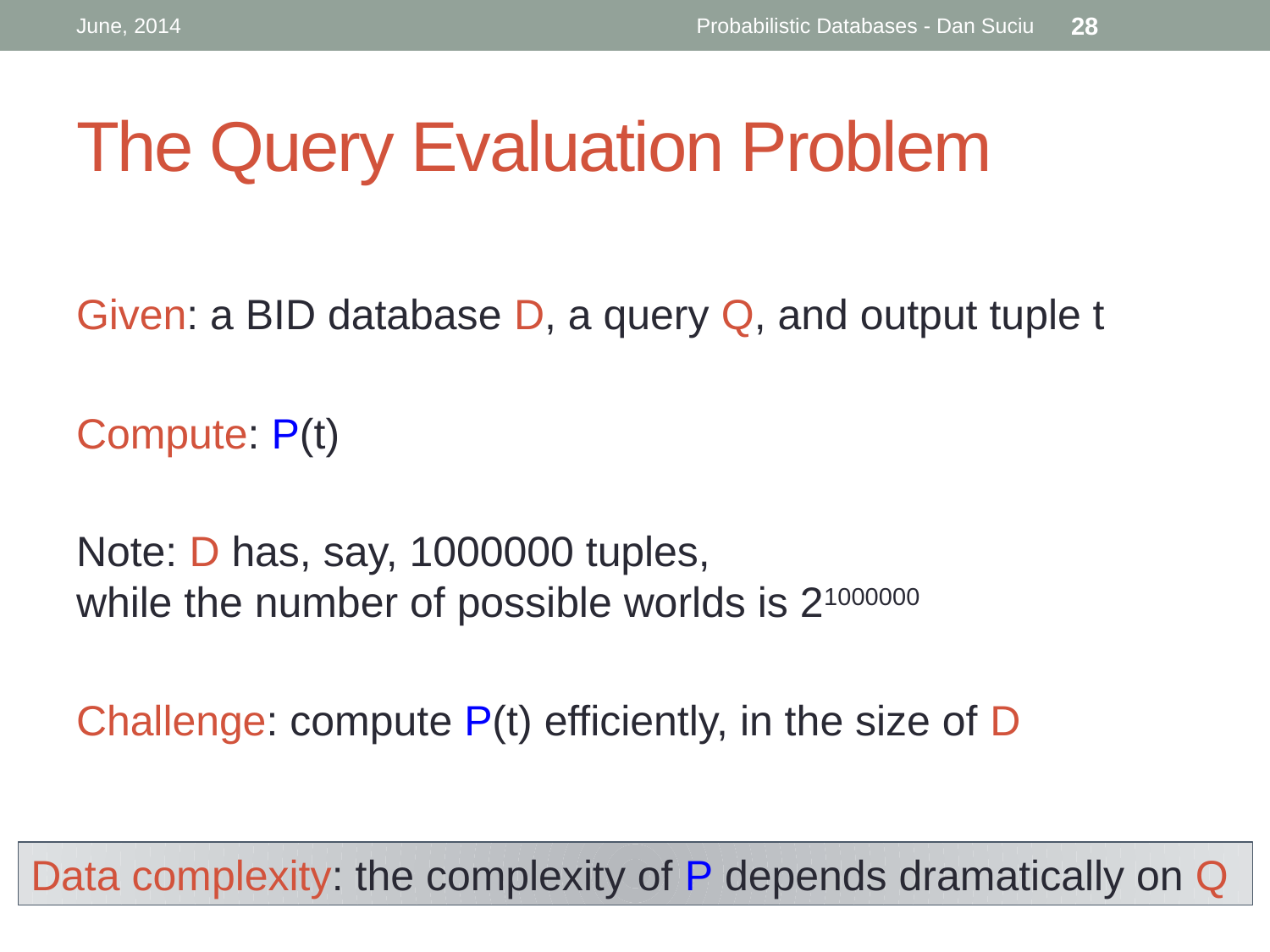

June, 2014
Probabilistic Databases - Dan Suciu
28
# The Query Evaluation Problem

Given: a BID database D, a query Q, and output tuple t

Compute: P(t)

Note: D has, say, 1000000 tuples,
while the number of possible worlds is 21000000

Challenge: compute P(t) efficiently, in the size of D
Data complexity: the complexity of P depends dramatically on Q